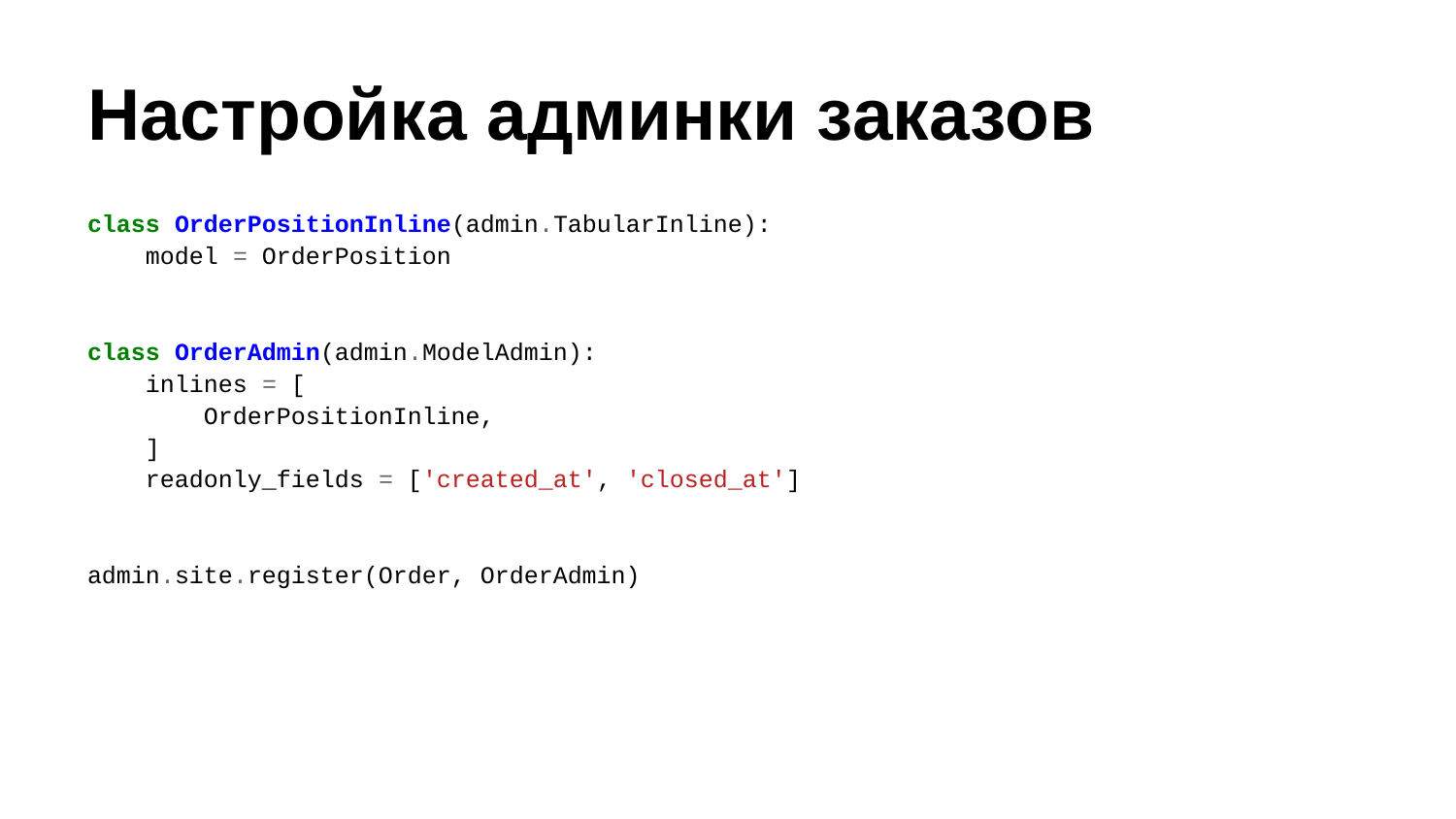

# Настройка админки заказов
class OrderPositionInline(admin.TabularInline):
    model = OrderPosition
class OrderAdmin(admin.ModelAdmin):
    inlines = [
        OrderPositionInline,
    ]
    readonly_fields = ['created_at', 'closed_at']
admin.site.register(Order, OrderAdmin)